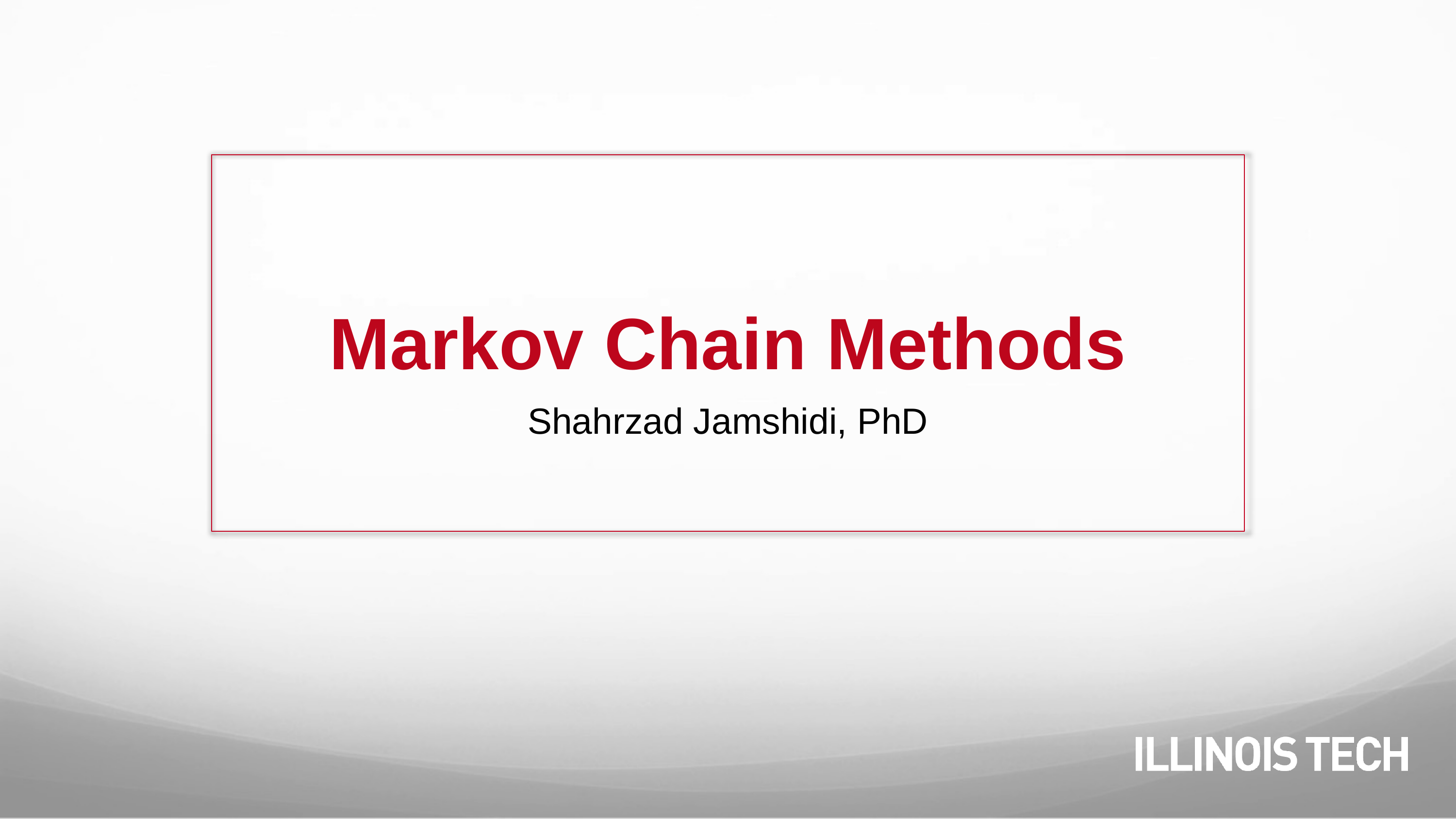

# Markov Chain Methods
Shahrzad Jamshidi, PhD